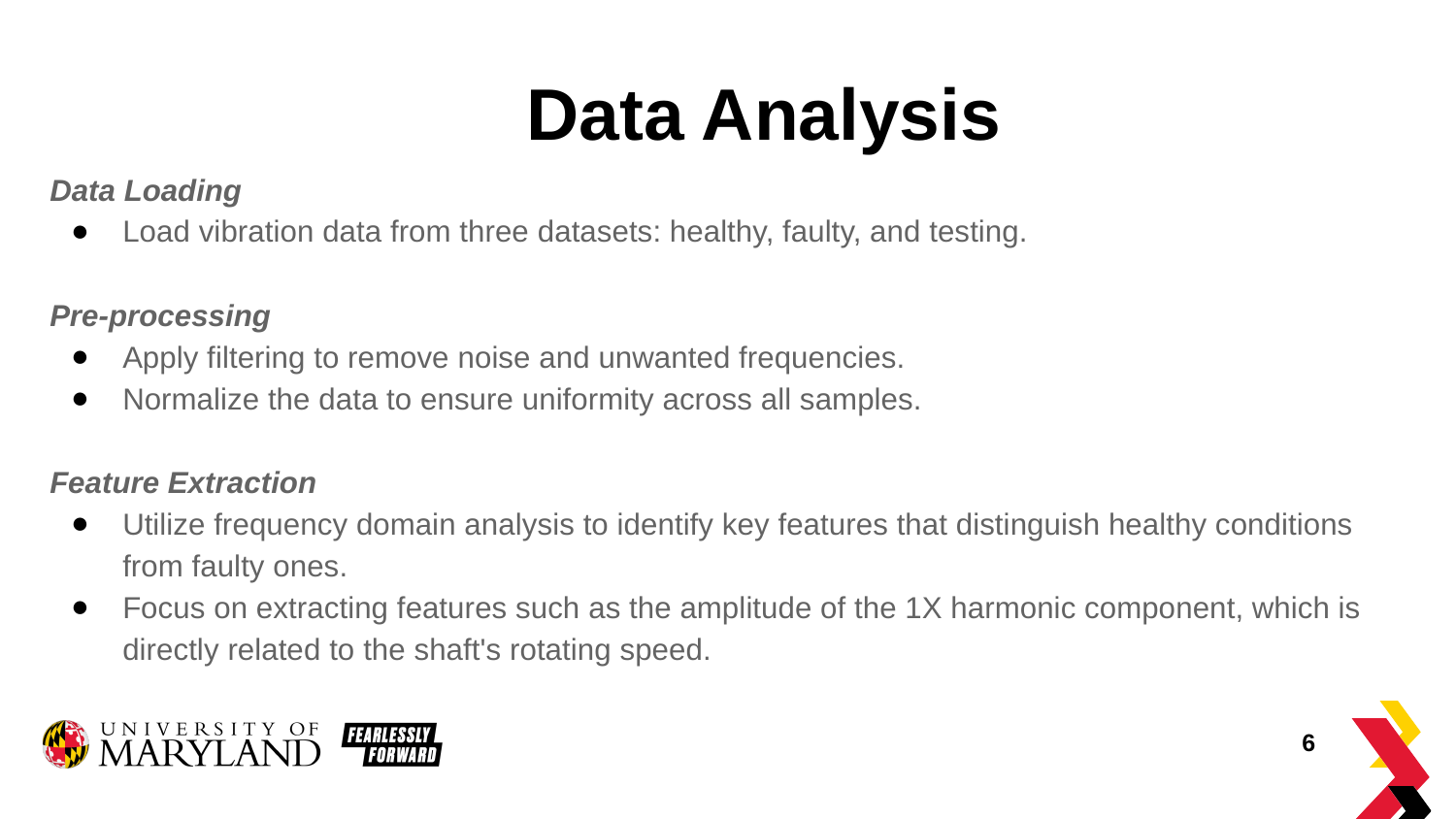

# Data Analysis
Data Loading
Load vibration data from three datasets: healthy, faulty, and testing.

Pre-processing
Apply filtering to remove noise and unwanted frequencies.
Normalize the data to ensure uniformity across all samples.

Feature Extraction
Utilize frequency domain analysis to identify key features that distinguish healthy conditions from faulty ones.
Focus on extracting features such as the amplitude of the 1X harmonic component, which is directly related to the shaft's rotating speed.

6